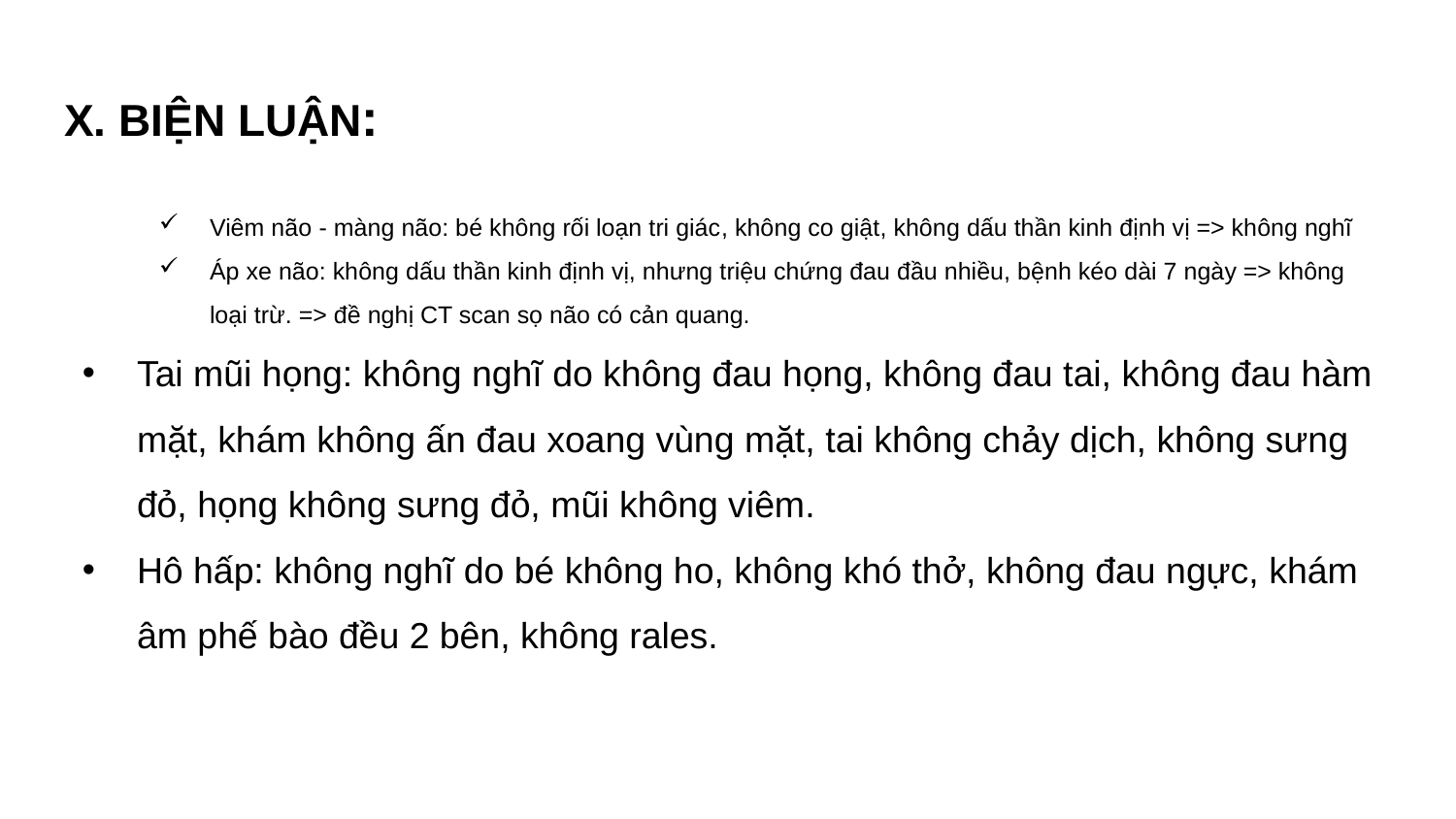

# X. BIỆN LUẬN:
Viêm não - màng não: bé không rối loạn tri giác, không co giật, không dấu thần kinh định vị => không nghĩ
Áp xe não: không dấu thần kinh định vị, nhưng triệu chứng đau đầu nhiều, bệnh kéo dài 7 ngày => không loại trừ. => đề nghị CT scan sọ não có cản quang.
Tai mũi họng: không nghĩ do không đau họng, không đau tai, không đau hàm mặt, khám không ấn đau xoang vùng mặt, tai không chảy dịch, không sưng đỏ, họng không sưng đỏ, mũi không viêm.
Hô hấp: không nghĩ do bé không ho, không khó thở, không đau ngực, khám âm phế bào đều 2 bên, không rales.